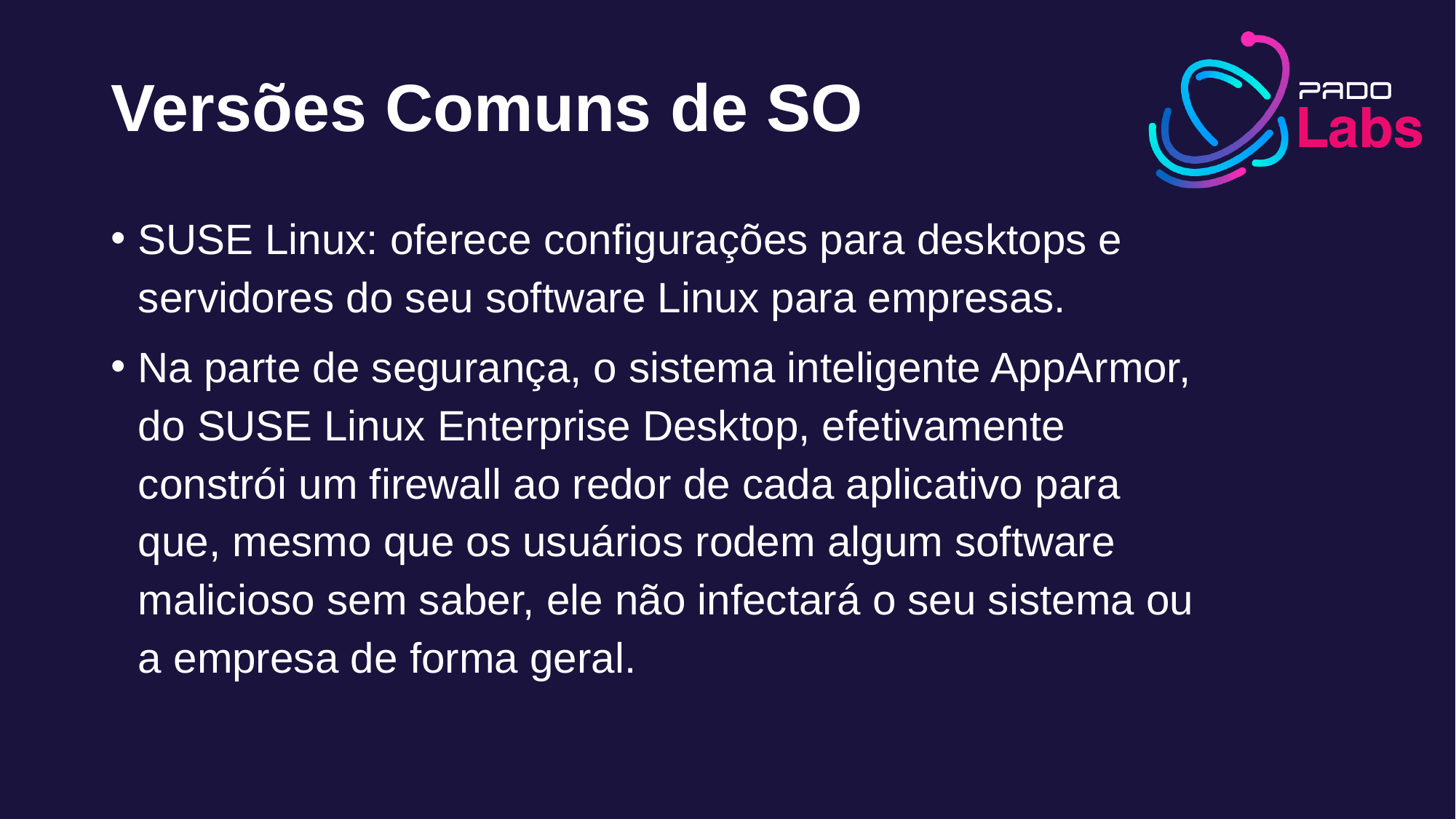

# Versões Comuns de SO
SUSE Linux: oferece configurações para desktops e servidores do seu software Linux para empresas.
Na parte de segurança, o sistema inteligente AppArmor, do SUSE Linux Enterprise Desktop, efetivamente constrói um firewall ao redor de cada aplicativo para que, mesmo que os usuários rodem algum software malicioso sem saber, ele não infectará o seu sistema ou a empresa de forma geral.